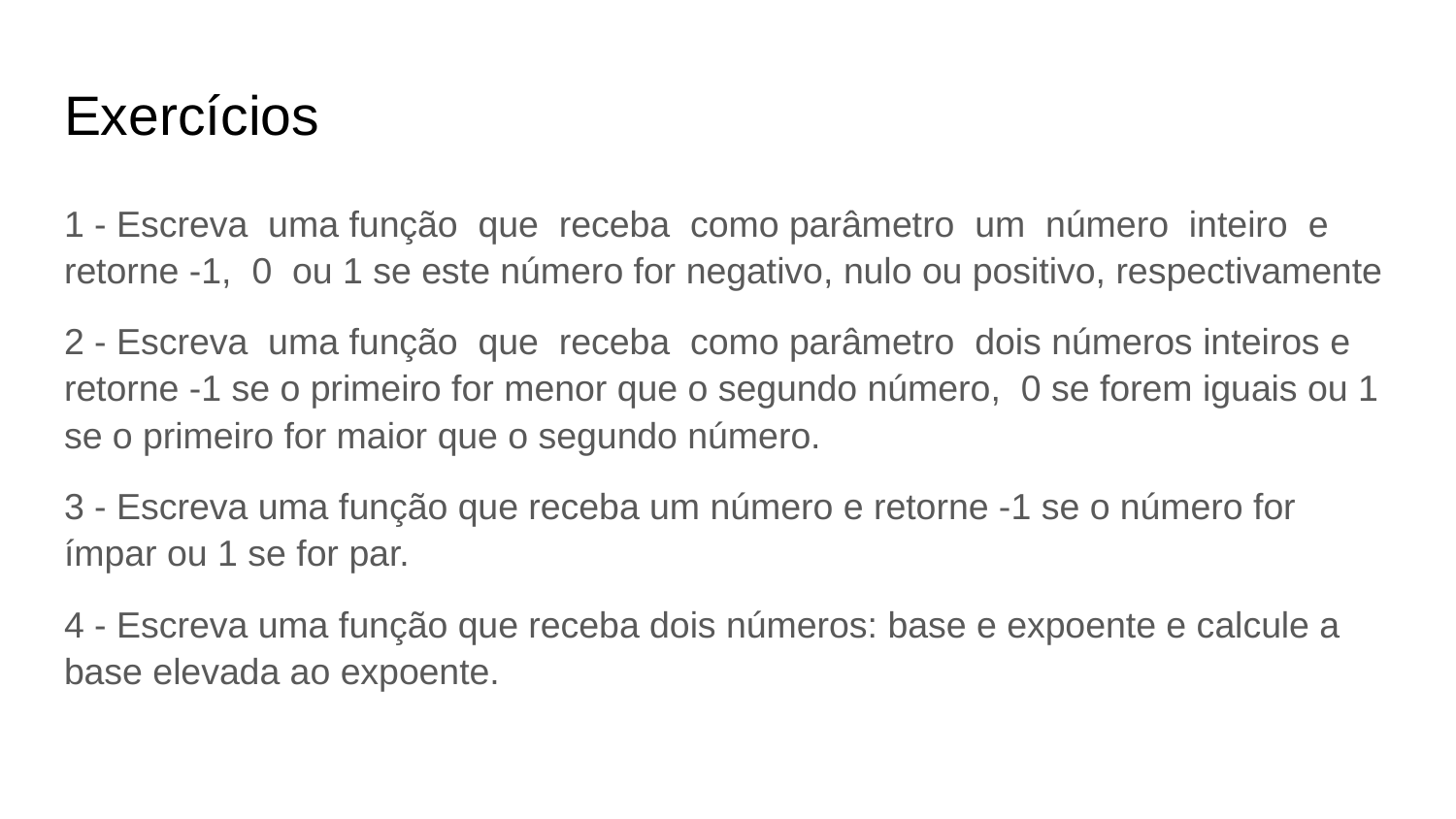

# Exercícios
1 - Escreva  uma função  que  receba  como parâmetro  um  número  inteiro  e  retorne -1,  0  ou 1 se este número for negativo, nulo ou positivo, respectivamente
2 - Escreva  uma função  que  receba  como parâmetro  dois números inteiros e  retorne -1 se o primeiro for menor que o segundo número,  0 se forem iguais ou 1 se o primeiro for maior que o segundo número.
3 - Escreva uma função que receba um número e retorne -1 se o número for ímpar ou 1 se for par.
4 - Escreva uma função que receba dois números: base e expoente e calcule a base elevada ao expoente.